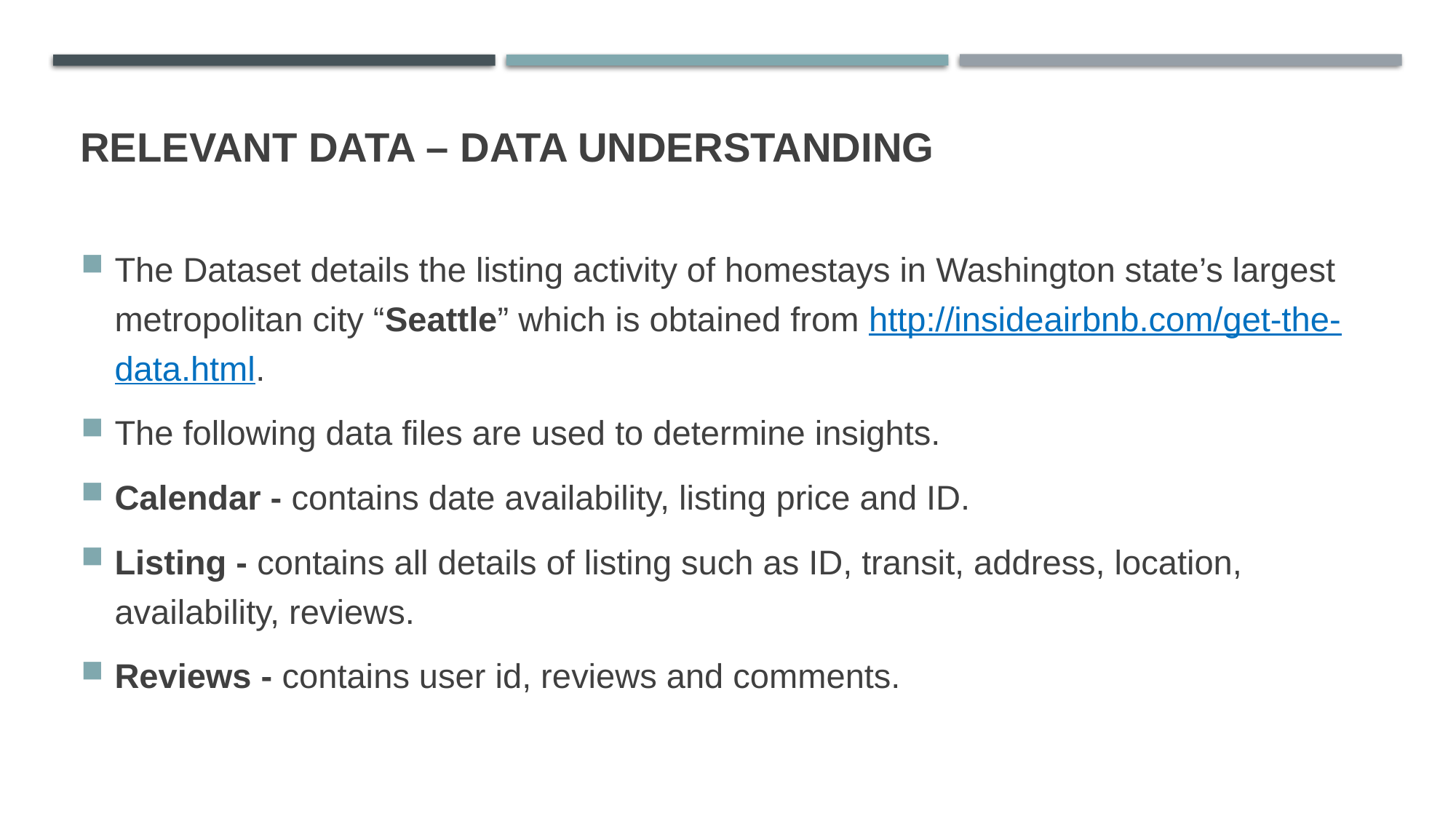

# Relevant data – data understanding
The Dataset details the listing activity of homestays in Washington state’s largest metropolitan city “Seattle” which is obtained from http://insideairbnb.com/get-the-data.html.
The following data files are used to determine insights.
Calendar - contains date availability, listing price and ID.
Listing - contains all details of listing such as ID, transit, address, location, availability, reviews.
Reviews - contains user id, reviews and comments.